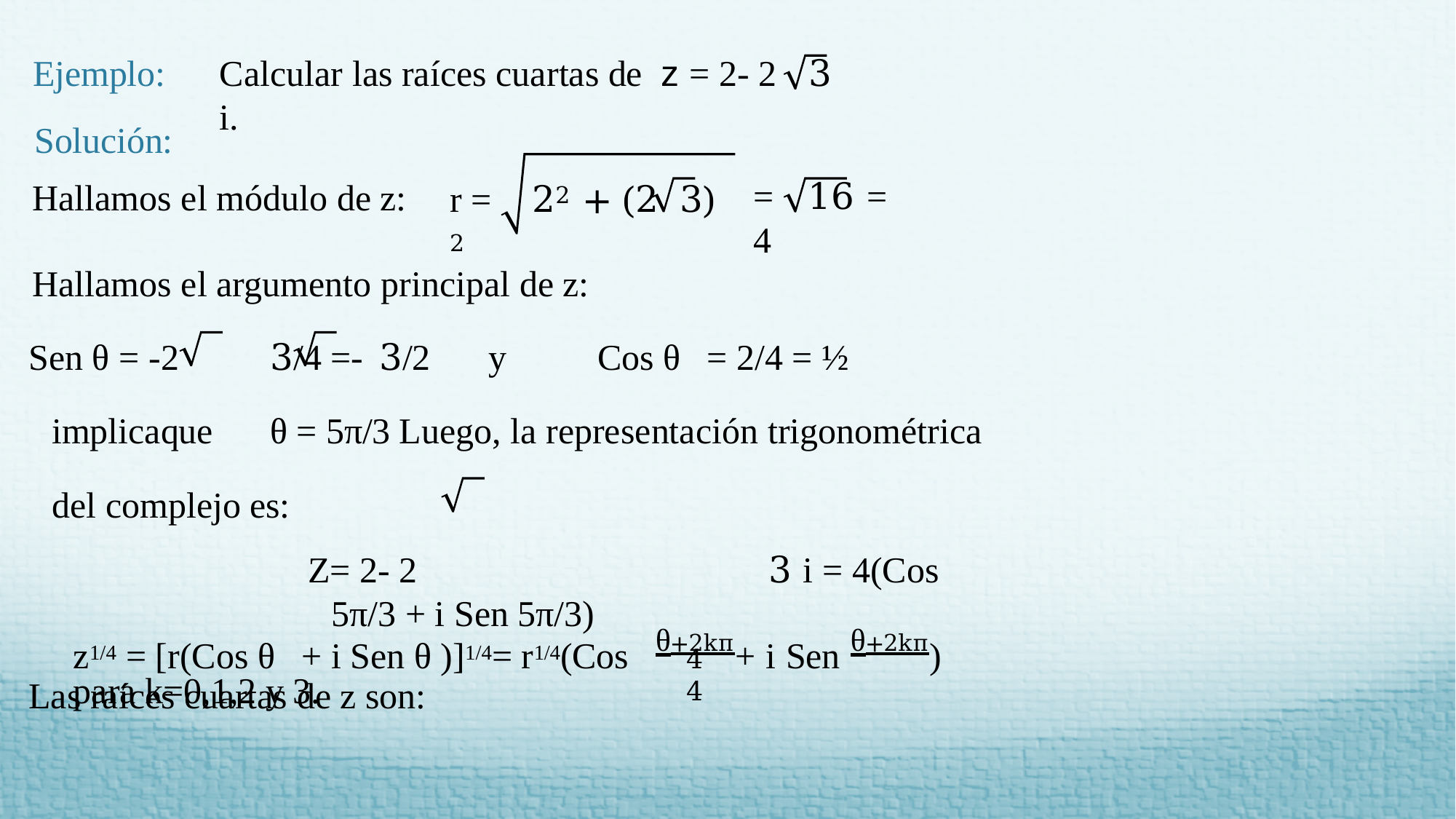

# Ejemplo: Solución:
Calcular las raíces cuartas de	z = 2- 2	3 i.

r =	22 +	(2	3) 2
=	16 = 4
Hallamos el módulo de z:

Hallamos el argumento principal de z:
Sen θ = -2	3/4 =-	3/2	y	Cos θ	= 2/4 = ½	implica	que	θ = 5π/3 Luego, la representación trigonométrica del complejo es:
Z= 2- 2	3 i = 4(Cos 5π/3 + i Sen 5π/3)

Las raíces cuartas de z son:

z1/4 = [r(Cos θ	+ i Sen θ )]1/4= r1/4(Cos	θ+2kπ+ i Sen θ+2kπ)
4	4
para k=0,1,2 y 3.